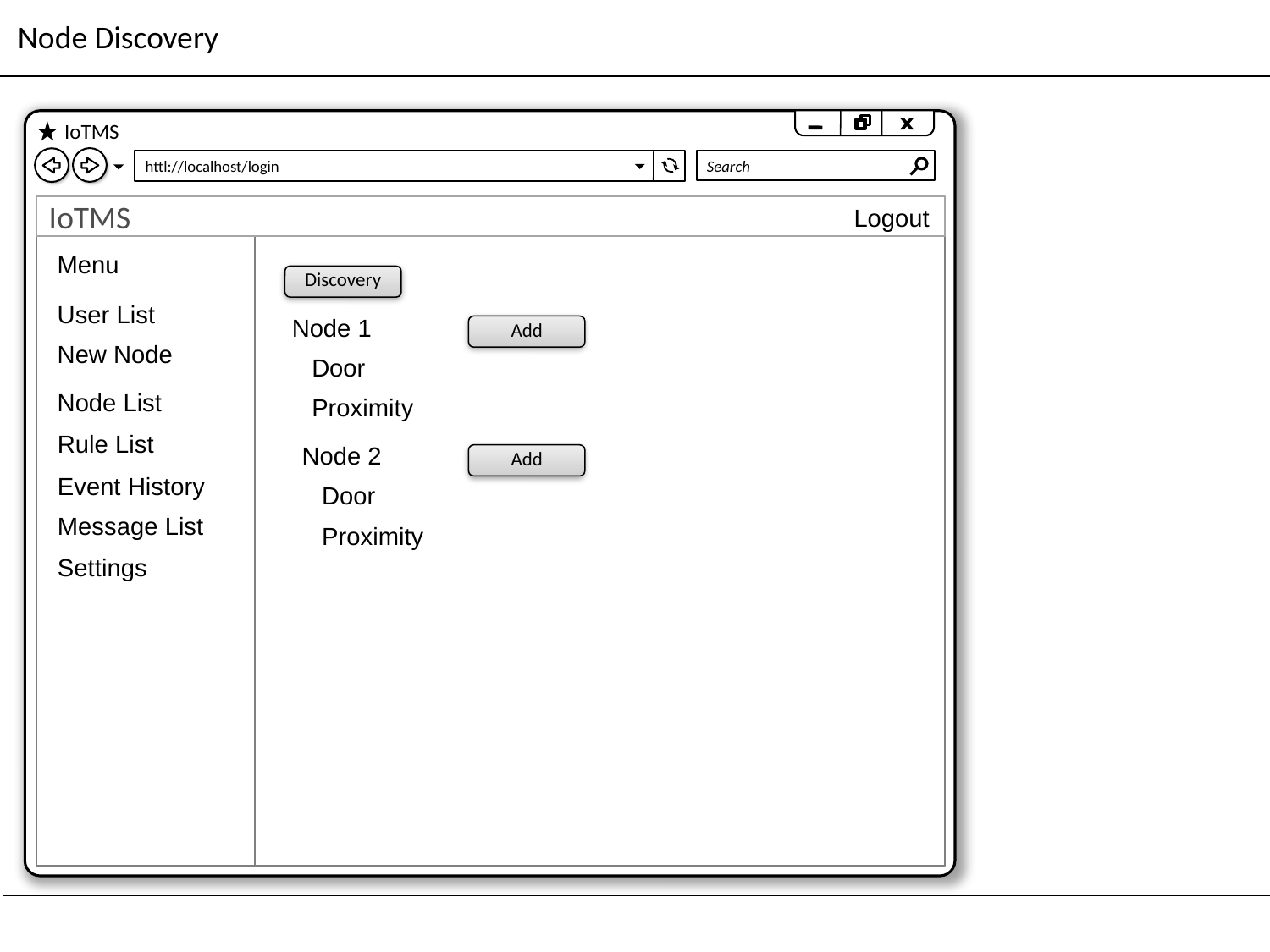

# Node Discovery

IoTMS

httl://localhost/login

Search

IoTMS

Logout

Menu
Discovery
User List
Node 1
Add
New Node
Door
Node List
Proximity
Rule List
Node 2
Add
Event History
Door
Message List
Proximity
Settings